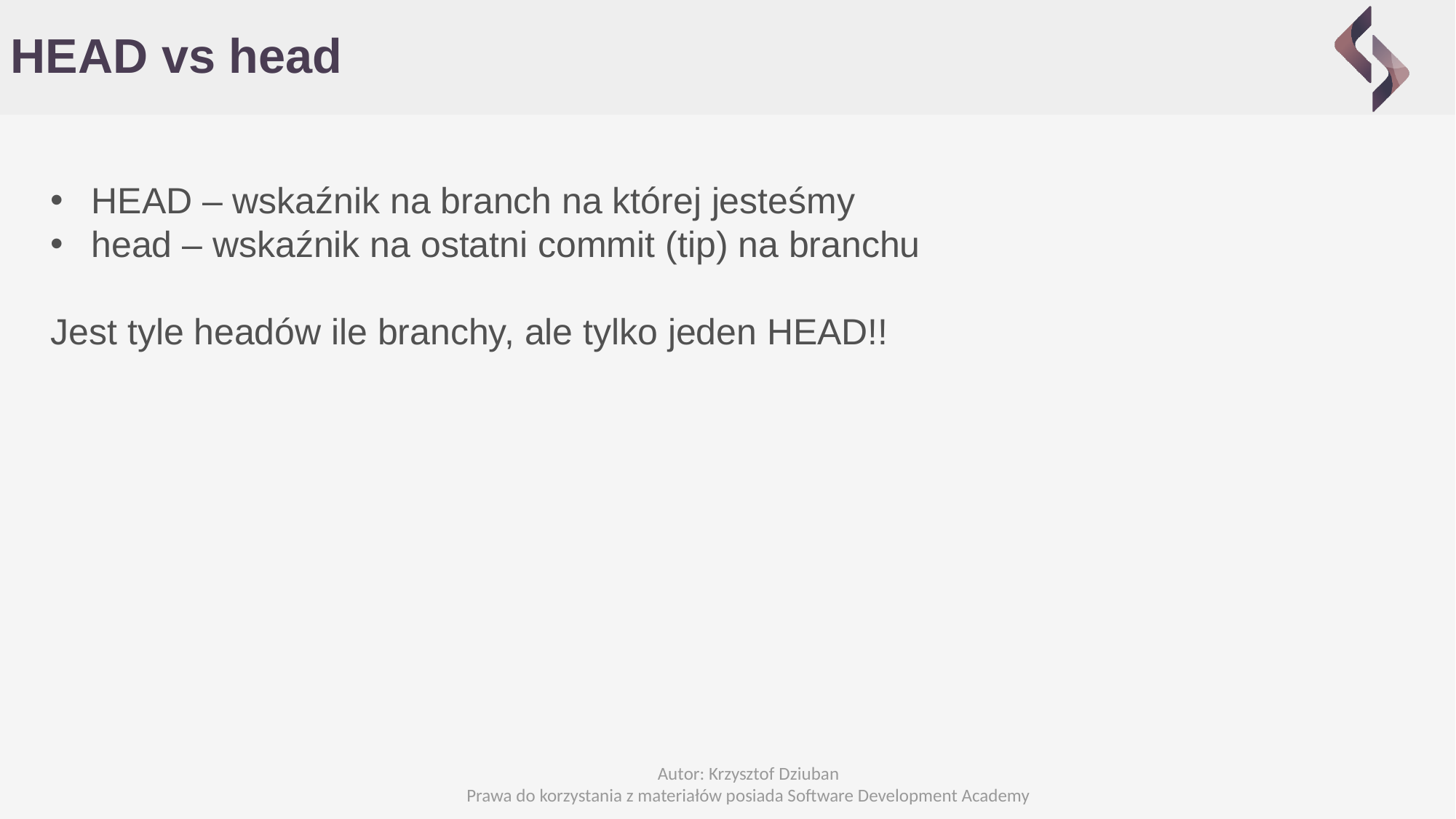

HEAD vs head
HEAD – wskaźnik na branch na której jesteśmy
head – wskaźnik na ostatni commit (tip) na branchu

Jest tyle headów ile branchy, ale tylko jeden HEAD!!
Autor: Krzysztof Dziuban
Prawa do korzystania z materiałów posiada Software Development Academy